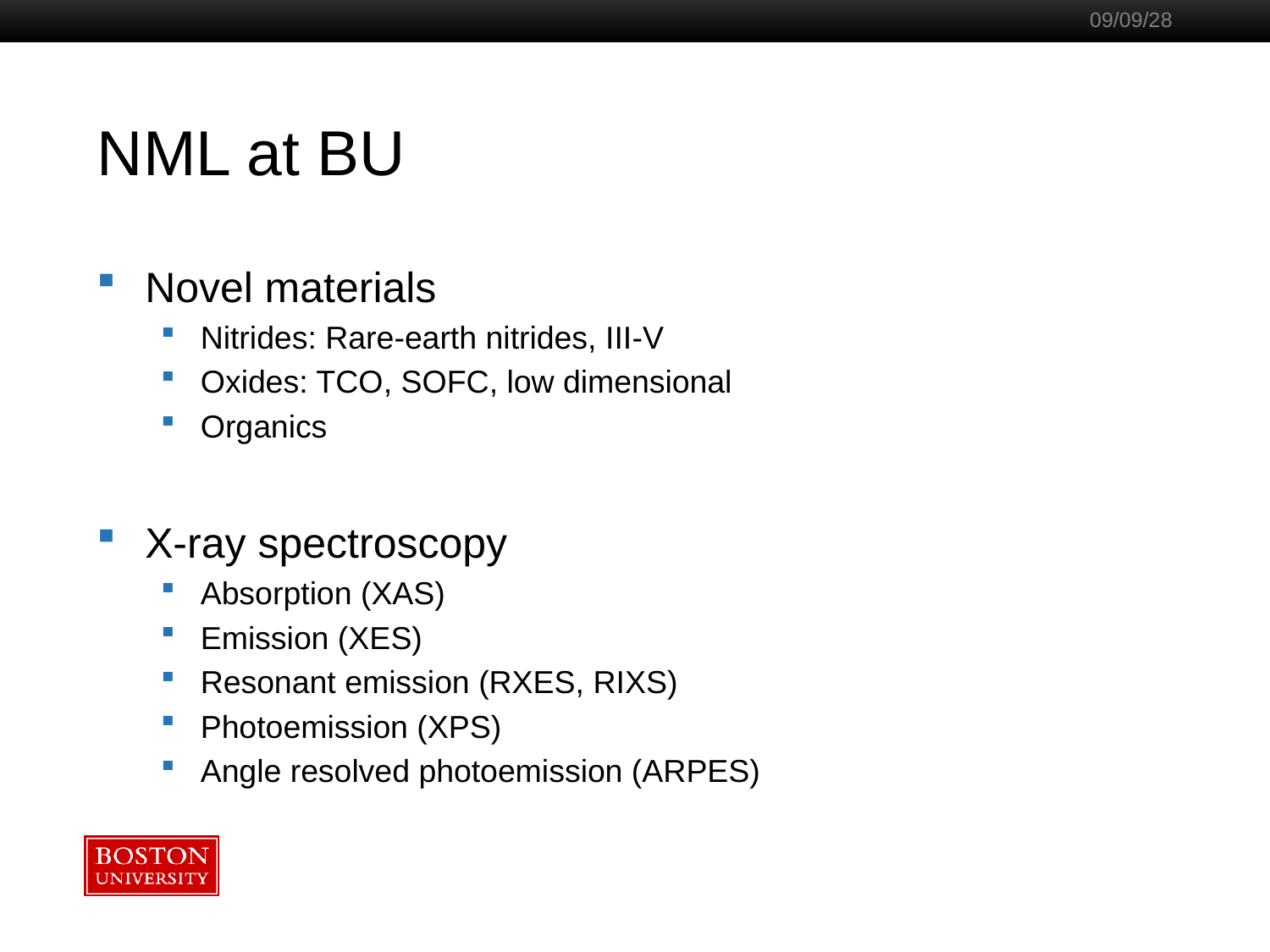

09/09/28
# NML at BU
Novel materials
Nitrides: Rare-earth nitrides, III-V
Oxides: TCO, SOFC, low dimensional
Organics

X-ray spectroscopy
Absorption (XAS)
Emission (XES)
Resonant emission (RXES, RIXS)
Photoemission (XPS)
Angle resolved photoemission (ARPES)